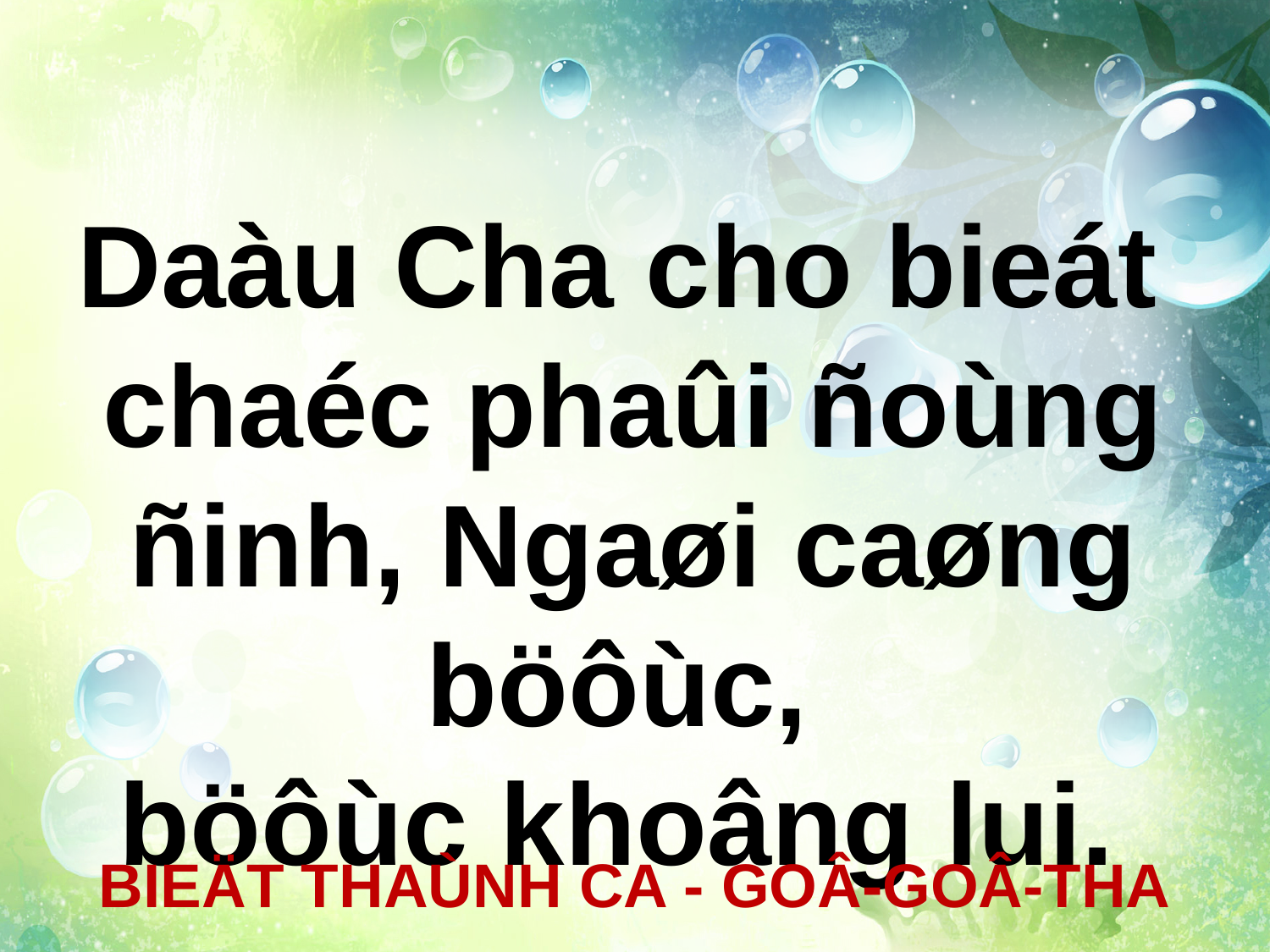

Daàu Cha cho bieát
chaéc phaûi ñoùng ñinh, Ngaøi caøng böôùc,
böôùc khoâng lui.
BIEÄT THAÙNH CA - GOÂ-GOÂ-THA